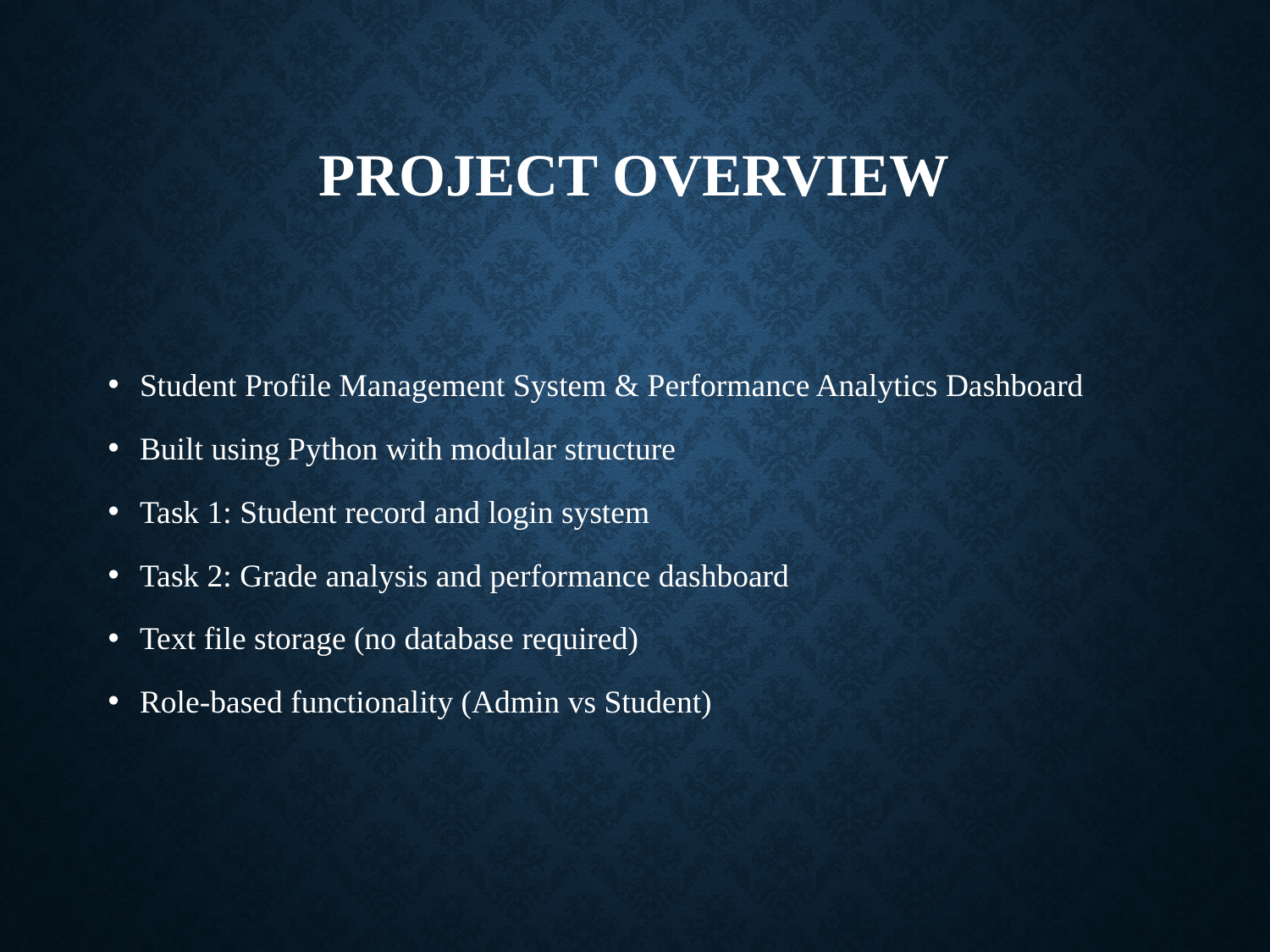

# Project Overview

Student Profile Management System & Performance Analytics Dashboard
Built using Python with modular structure
Task 1: Student record and login system
Task 2: Grade analysis and performance dashboard
Text file storage (no database required)
Role-based functionality (Admin vs Student)